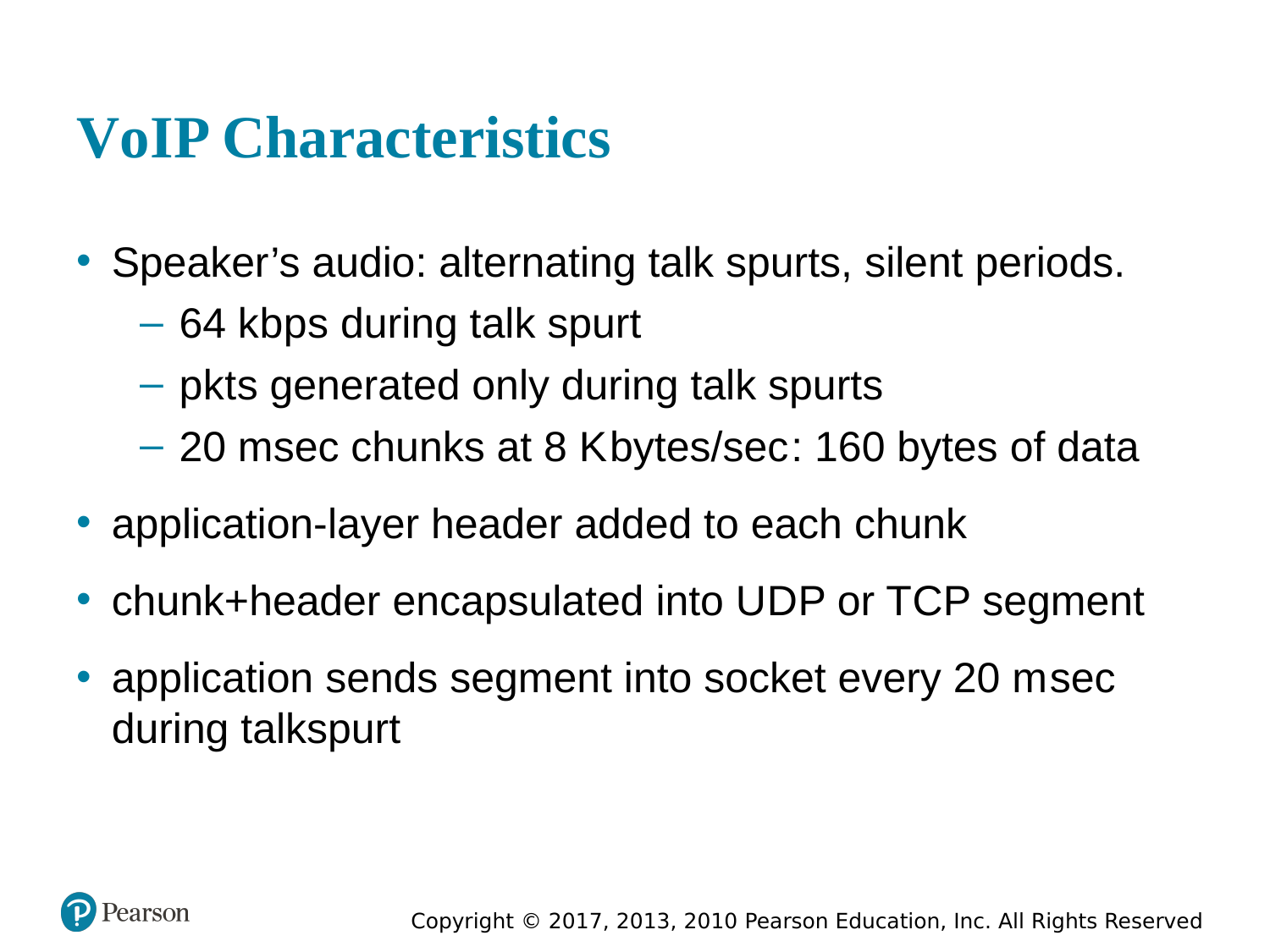

# V o I P Characteristics
Speaker’s audio: alternating talk spurts, silent periods.
64 k b p s during talk spurt
p k t s generated only during talk spurts
20 msec chunks at 8 Kilo bytes/second: 160 bytes of data
application-layer header added to each chunk
chunk+header encapsulated into U D P or T C P segment
application sends segment into socket every 20 millisecond during talkspurt